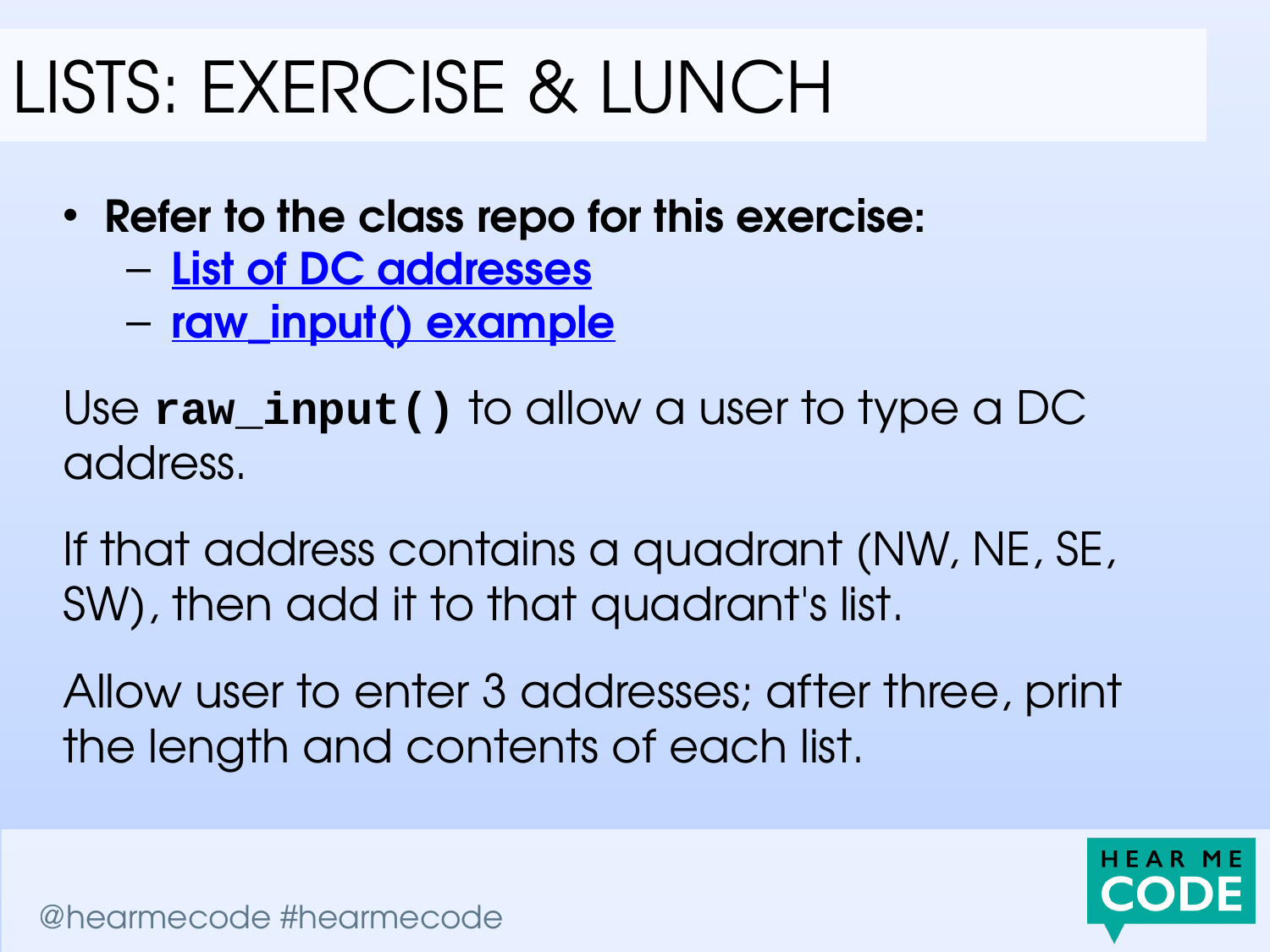

LIsts: Exercise & Lunch
Refer to the class repo for this exercise:
List of DC addresses
raw_input() example
Use raw_input() to allow a user to type a DC address.
If that address contains a quadrant (NW, NE, SE, SW), then add it to that quadrant's list.
Allow user to enter 3 addresses; after three, print the length and contents of each list.